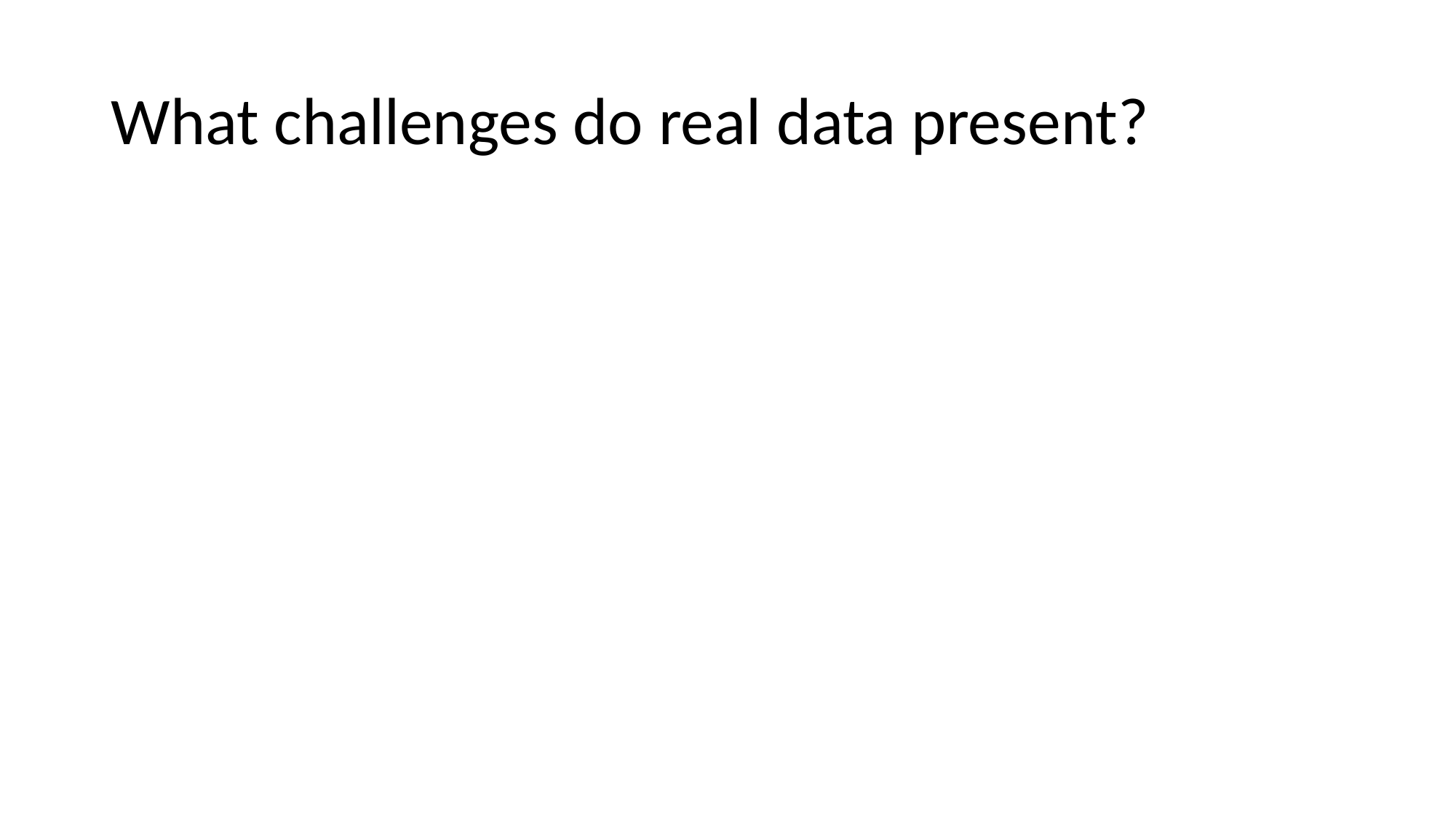

# What challenges do real data present?